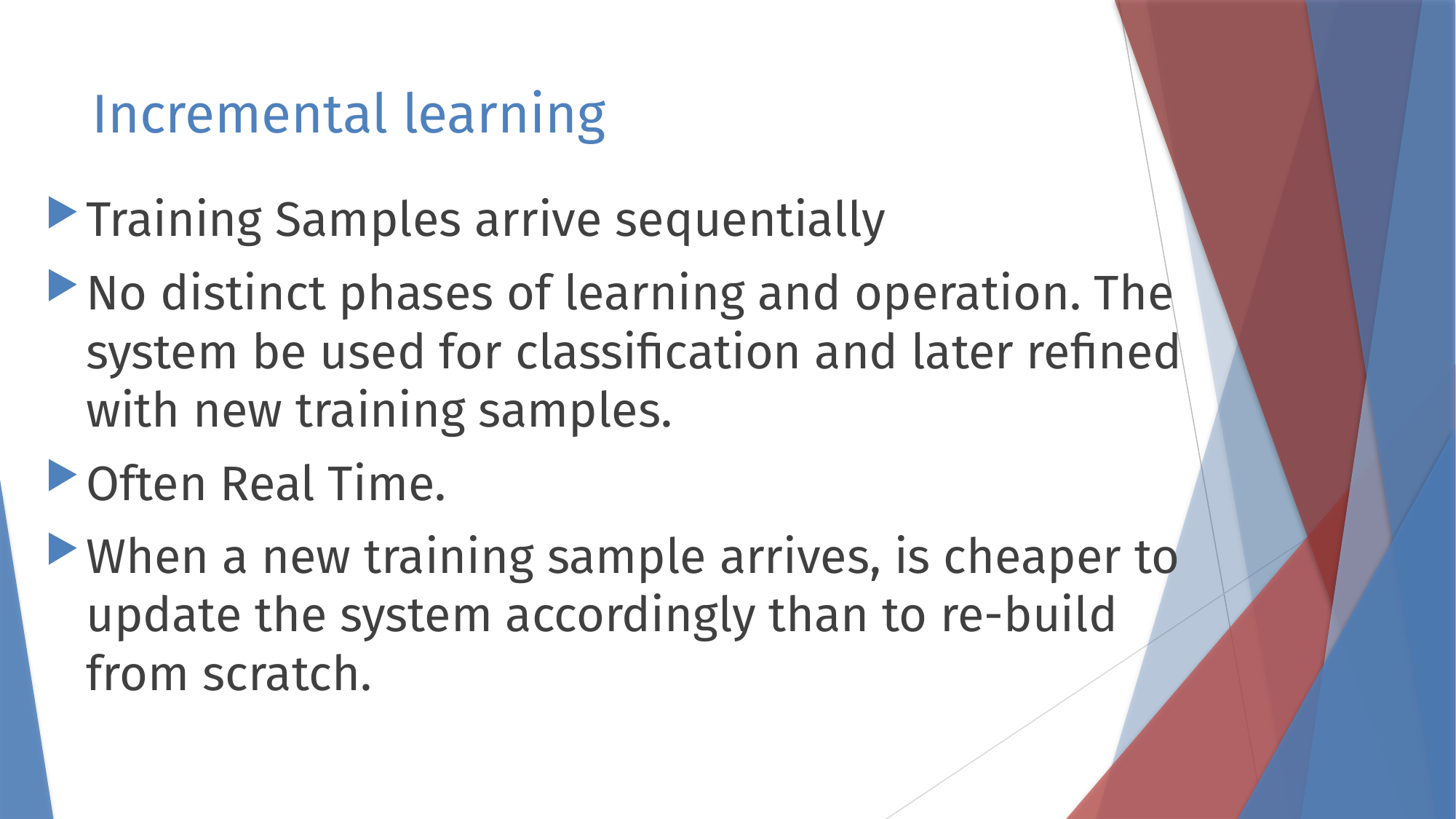

# Incremental learning
Training Samples arrive sequentially
No distinct phases of learning and operation. The system be used for classification and later refined with new training samples.
Often Real Time.
When a new training sample arrives, is cheaper to update the system accordingly than to re-build from scratch.